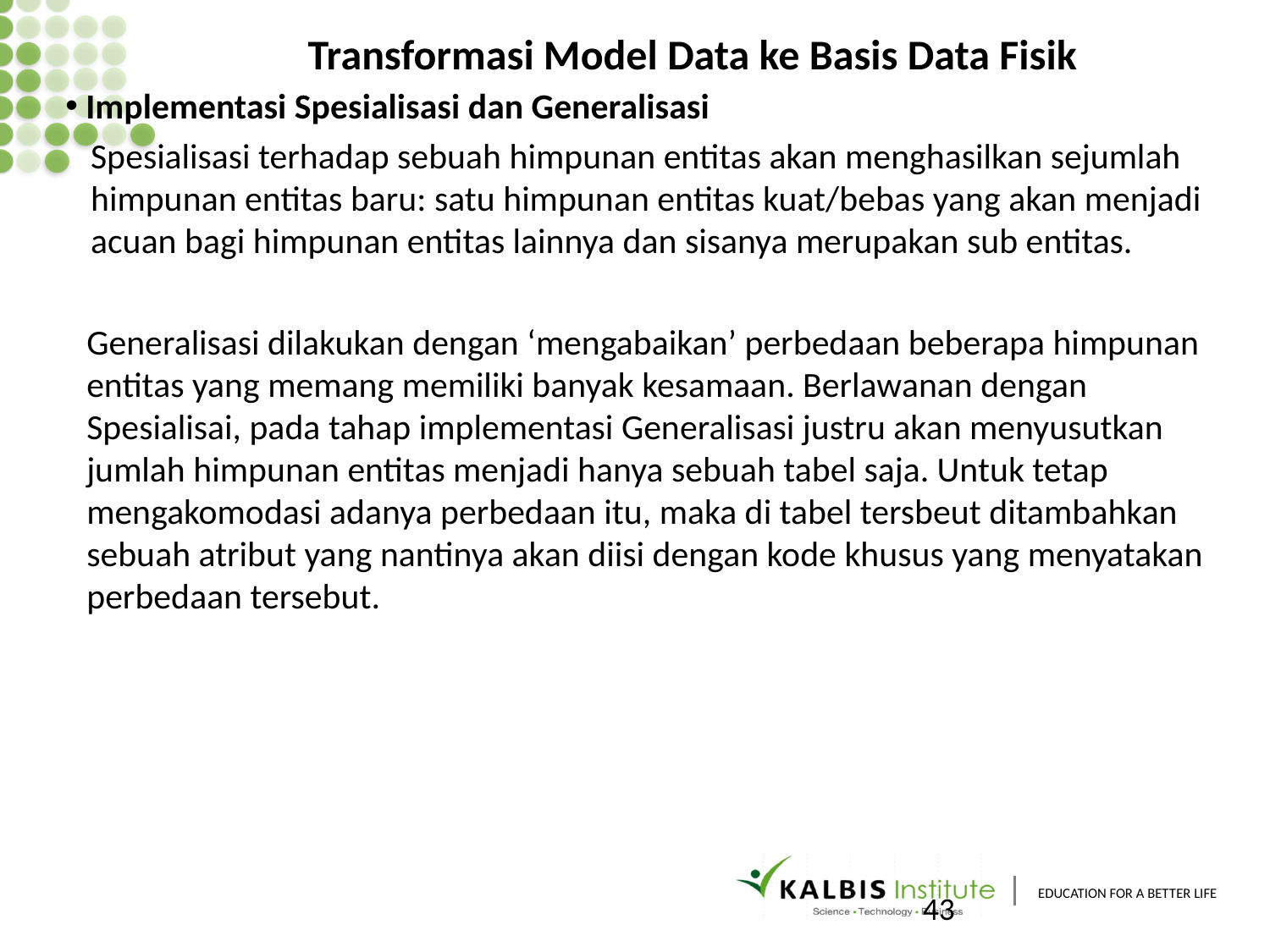

Transformasi Model Data ke Basis Data Fisik
 Implementasi Spesialisasi dan Generalisasi
Spesialisasi terhadap sebuah himpunan entitas akan menghasilkan sejumlah himpunan entitas baru: satu himpunan entitas kuat/bebas yang akan menjadi acuan bagi himpunan entitas lainnya dan sisanya merupakan sub entitas.
Generalisasi dilakukan dengan ‘mengabaikan’ perbedaan beberapa himpunan entitas yang memang memiliki banyak kesamaan. Berlawanan dengan Spesialisai, pada tahap implementasi Generalisasi justru akan menyusutkan jumlah himpunan entitas menjadi hanya sebuah tabel saja. Untuk tetap mengakomodasi adanya perbedaan itu, maka di tabel tersbeut ditambahkan sebuah atribut yang nantinya akan diisi dengan kode khusus yang menyatakan perbedaan tersebut.
43